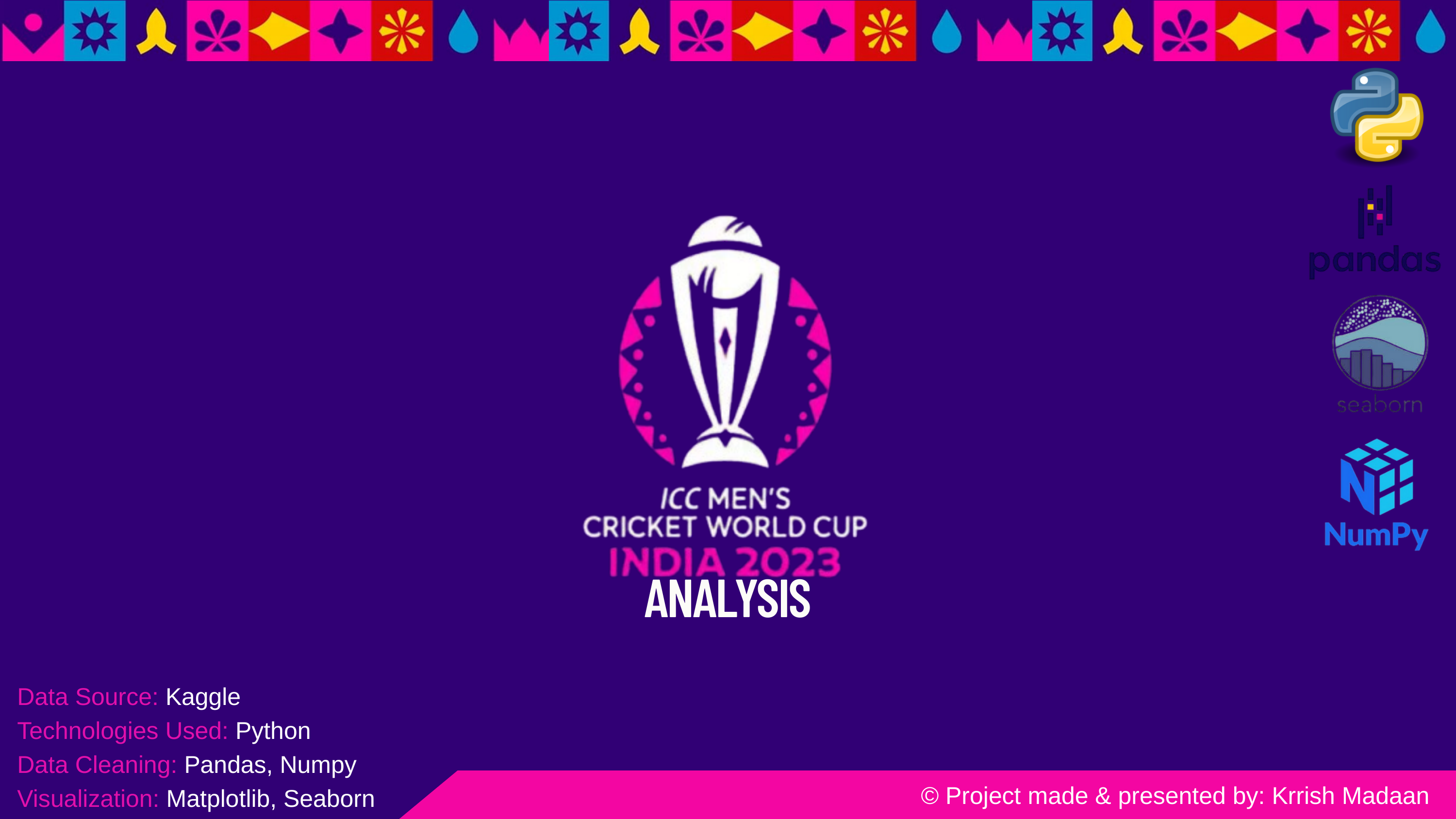

ANALYSIS

Data Source: Kaggle
Technologies Used: Python
Data Cleaning: Pandas, Numpy
Visualization: Matplotlib, Seaborn

© Project made & presented by: Krrish Madaan